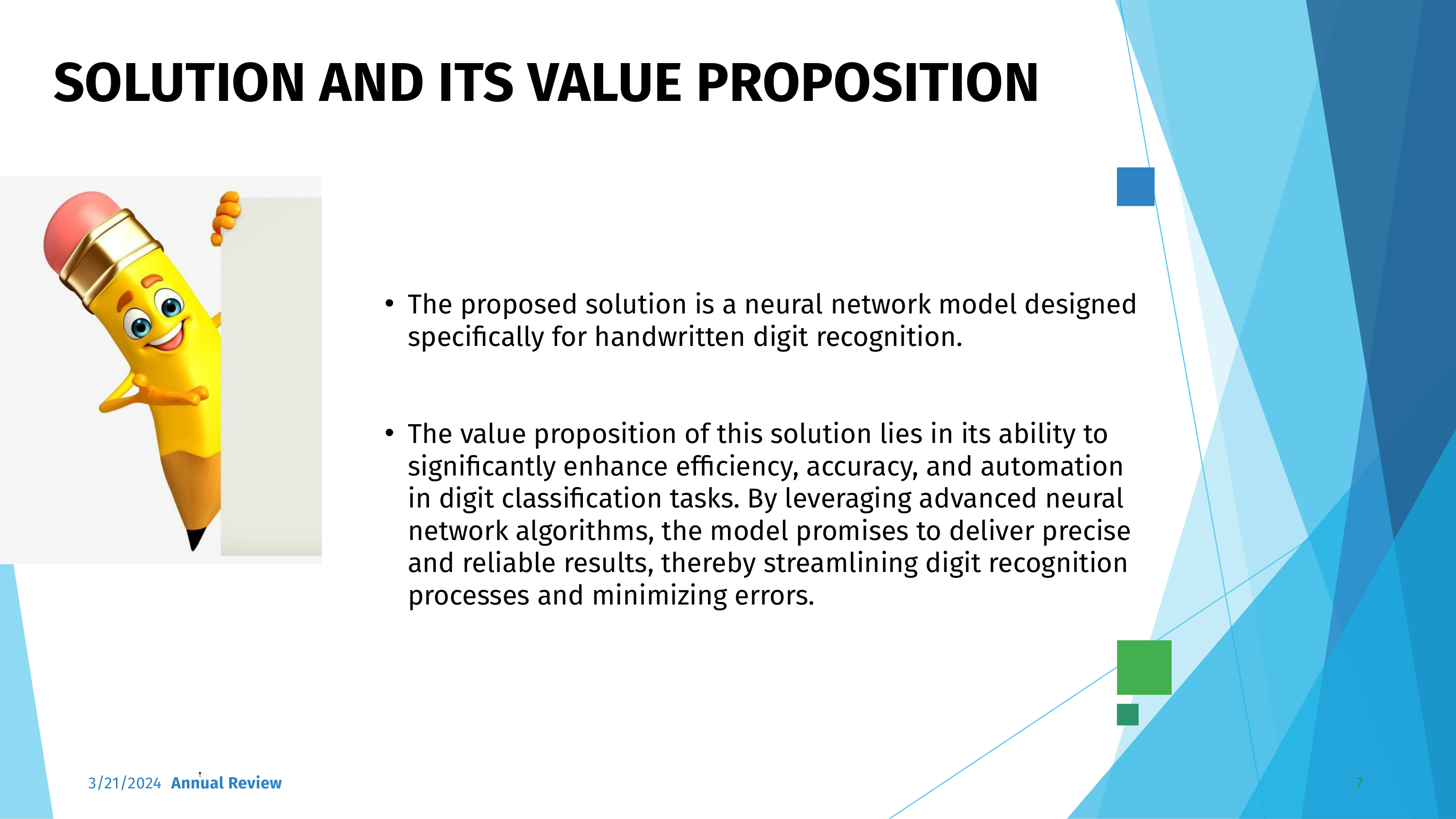

SOLUTION AND ITS VALUE PROPOSITION

The proposed solution is a neural network model designed specifically for handwritten digit recognition.

The value proposition of this solution lies in its ability to significantly enhance efficiency, accuracy, and automation in digit classification tasks. By leveraging advanced neural network algorithms, the model promises to deliver precise and reliable results, thereby streamlining digit recognition processes and minimizing errors.

3/21/2024  Annual Review
7